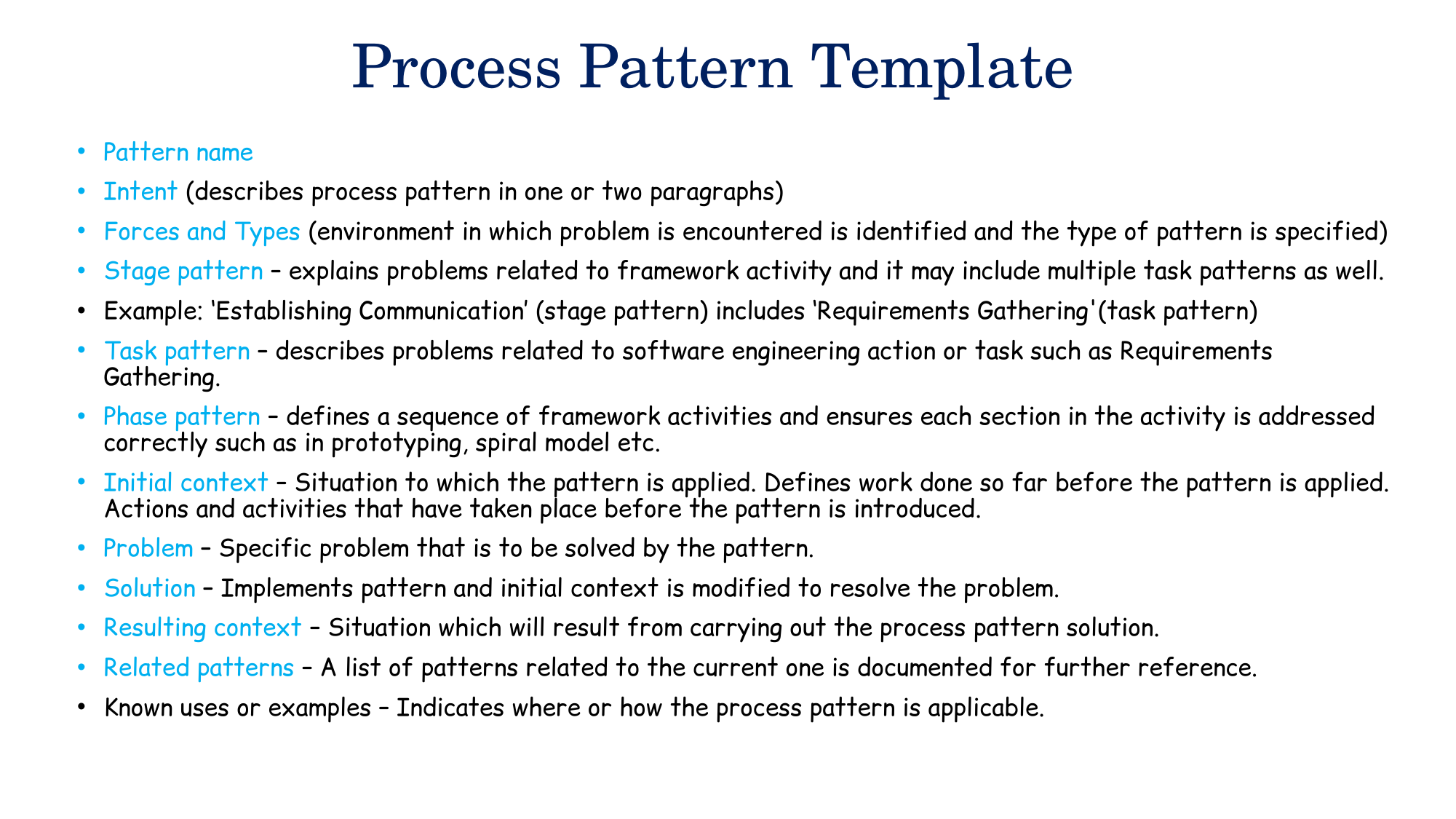

# Process Pattern Template
Pattern name
Intent (describes process pattern in one or two paragraphs)
Forces and Types (environment in which problem is encountered is identified and the type of pattern is specified)
Stage pattern – explains problems related to framework activity and it may include multiple task patterns as well.
Example: ‘Establishing Communication’ (stage pattern) includes ‘Requirements Gathering'(task pattern)
Task pattern – describes problems related to software engineering action or task such as Requirements Gathering.
Phase pattern – defines a sequence of framework activities and ensures each section in the activity is addressed correctly such as in prototyping, spiral model etc.
Initial context – Situation to which the pattern is applied. Defines work done so far before the pattern is applied. Actions and activities that have taken place before the pattern is introduced.
Problem – Specific problem that is to be solved by the pattern.
Solution – Implements pattern and initial context is modified to resolve the problem.
Resulting context – Situation which will result from carrying out the process pattern solution.
Related patterns – A list of patterns related to the current one is documented for further reference.
Known uses or examples – Indicates where or how the process pattern is applicable.